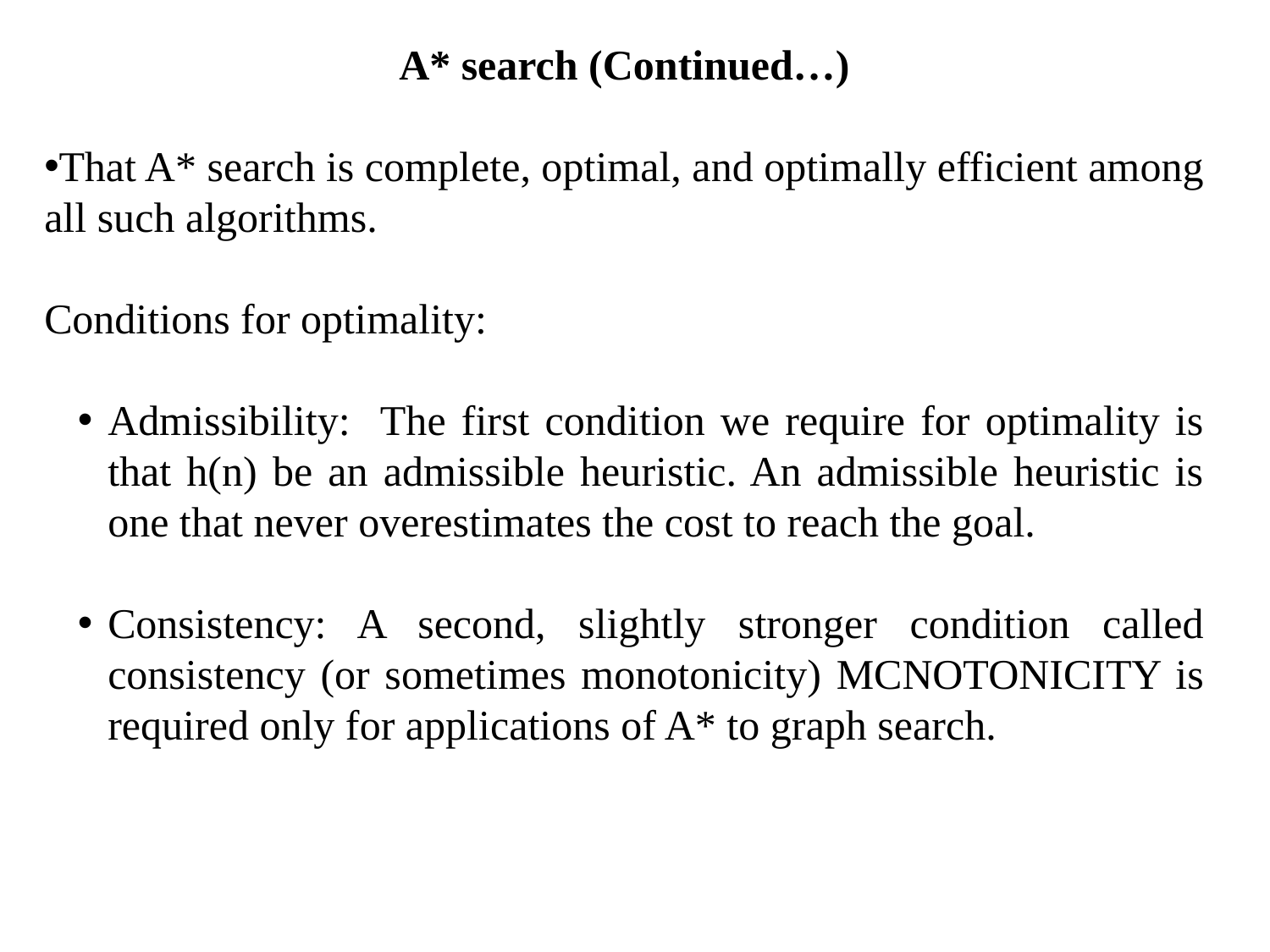

A* search (Continued…)

That A* search is complete, optimal, and optimally efficient among all such algorithms.

Conditions for optimality:

Admissibility:  The first condition we require for optimality is that h(n) be an admissible heuristic. An admissible heuristic is one that never overestimates the cost to reach the goal.

Consistency: A second, slightly stronger condition called consistency (or sometimes monotonicity) MCNOTONICITY is required only for applications of A* to graph search.